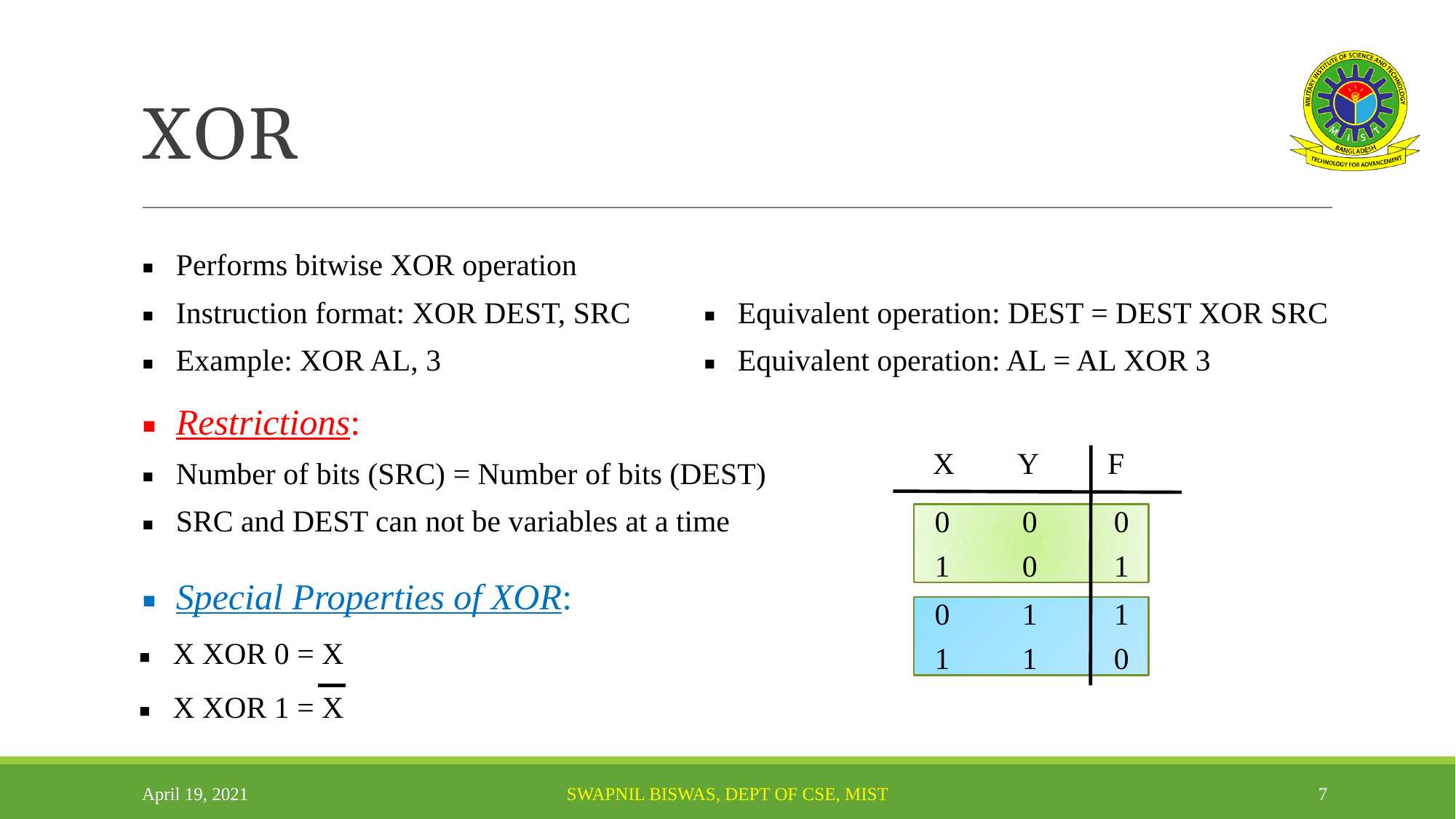

# XOR
Performs bitwise XOR operation
Instruction format: XOR DEST, SRC
Equivalent operation: DEST = DEST XOR SRC
Example: XOR AL, 3
Equivalent operation: AL = AL XOR 3
Restrictions:
Y
F
X
Number of bits (SRC) = Number of bits (DEST)
SRC and DEST can not be variables at a time
0
0
0

1
0
1
Special Properties of XOR:
0
1
1

X XOR 0 = X
1
1
0
X XOR 1 = X
April 19, 2021
SWAPNIL BISWAS, DEPT OF CSE, MIST
7